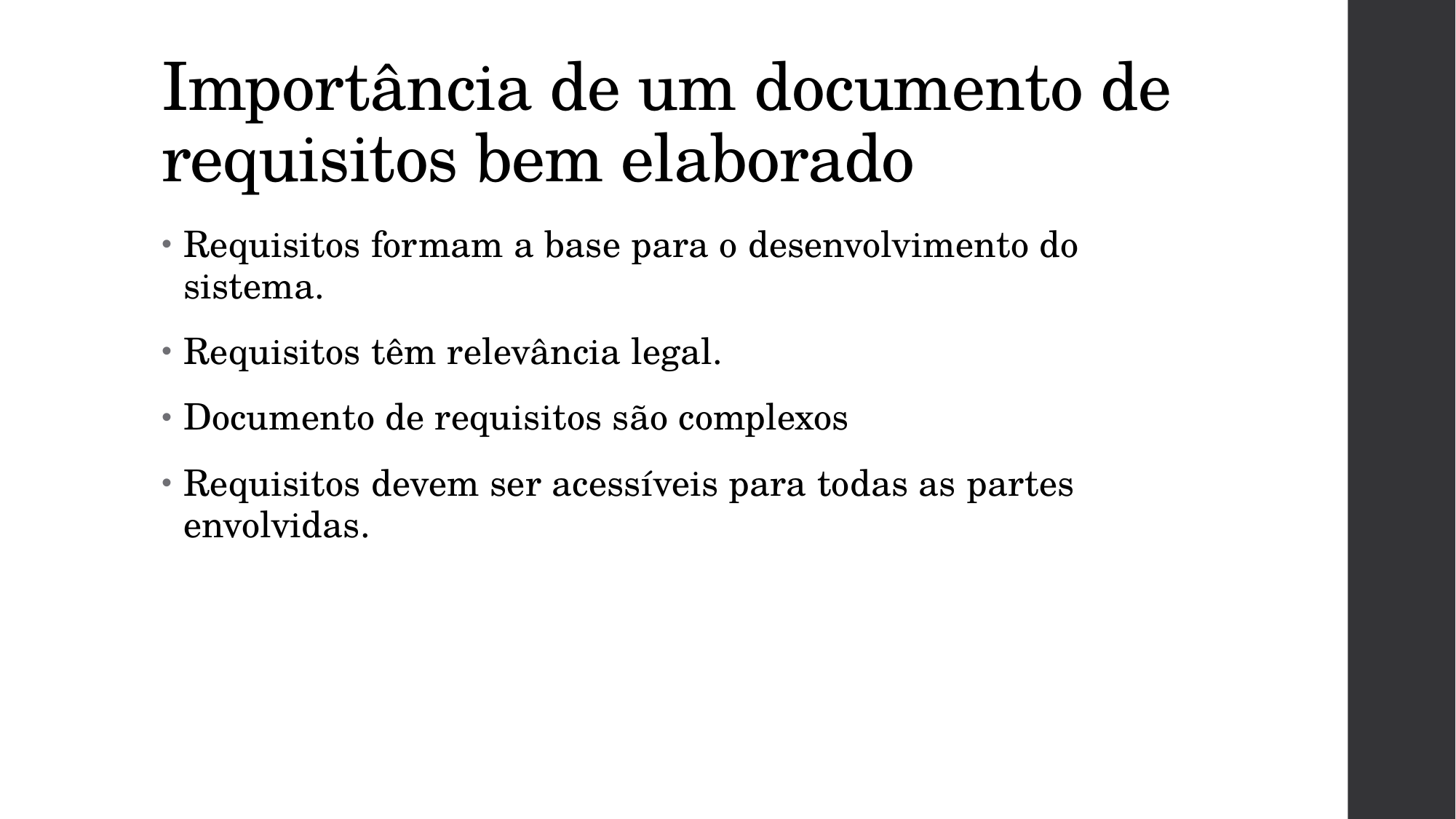

# Importância de um documento de requisitos bem elaborado
Requisitos formam a base para o desenvolvimento do sistema.
Requisitos têm relevância legal.
Documento de requisitos são complexos
Requisitos devem ser acessíveis para todas as partes envolvidas.